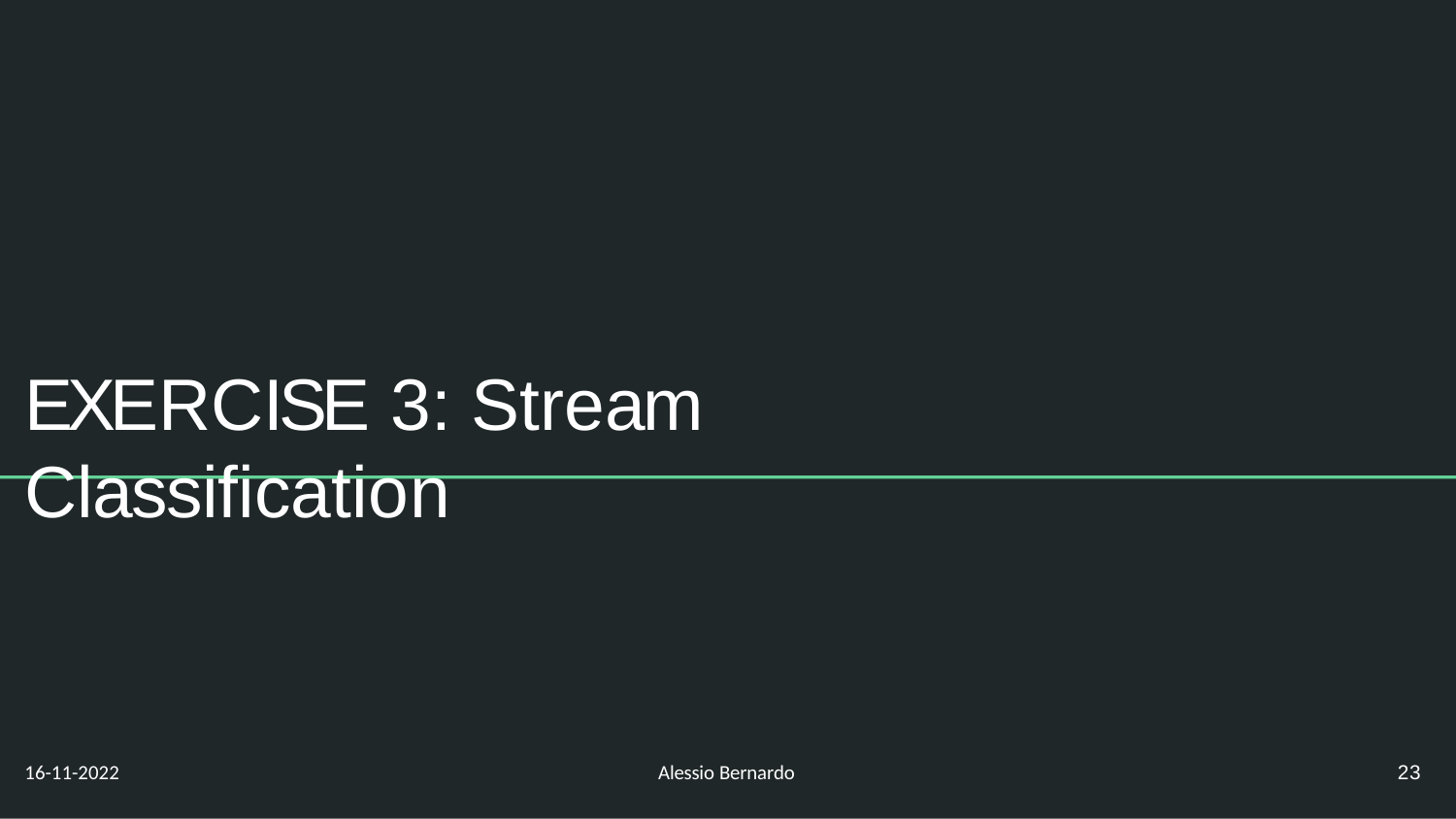

# EXERCISE 3: Stream Classification

16-11-2022
Alessio Bernardo
23